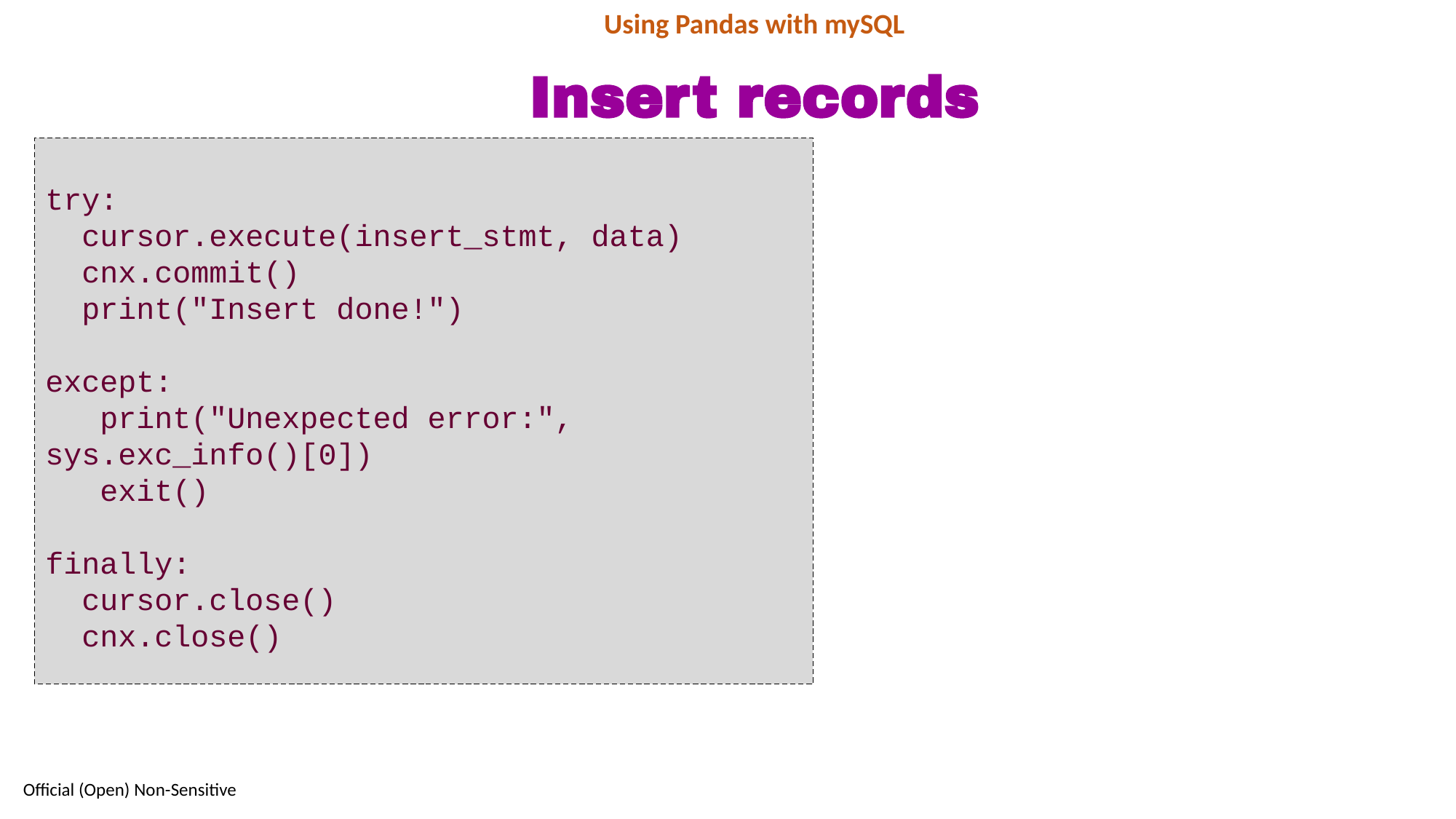

Using Pandas with mySQL
# Insert records

try:
  cursor.execute(insert_stmt, data)
  cnx.commit()
  print("Insert done!")

except:
   print("Unexpected error:", sys.exc_info()[0])
   exit()

finally:
  cursor.close()
  cnx.close()

40
Official (Open) Non-Sensitive